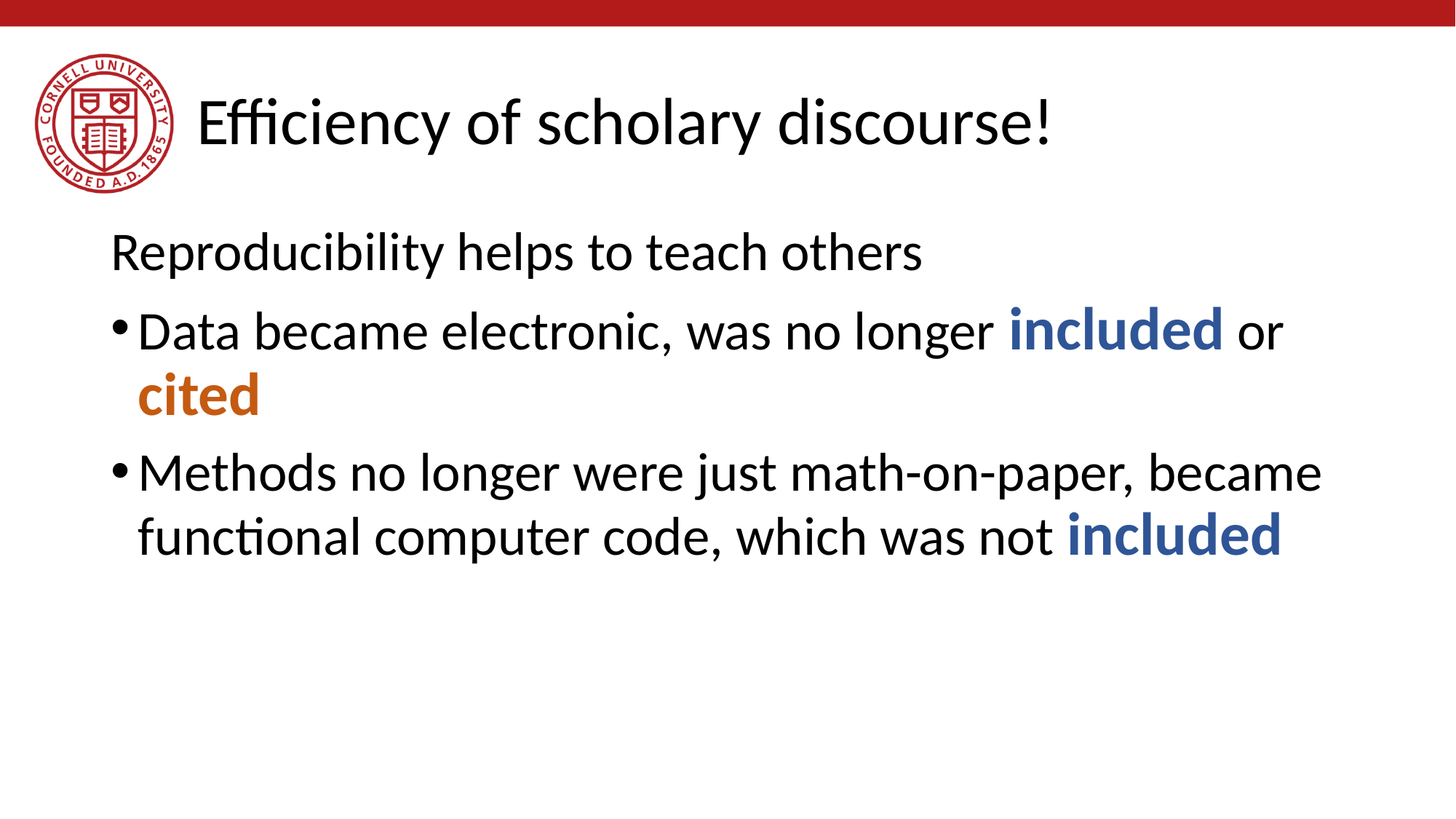

# Efficiency of scholary discourse!
Reproducibility helps to teach others
Data became electronic, was no longer included or cited
Methods no longer were just math-on-paper, became functional computer code, which was not included